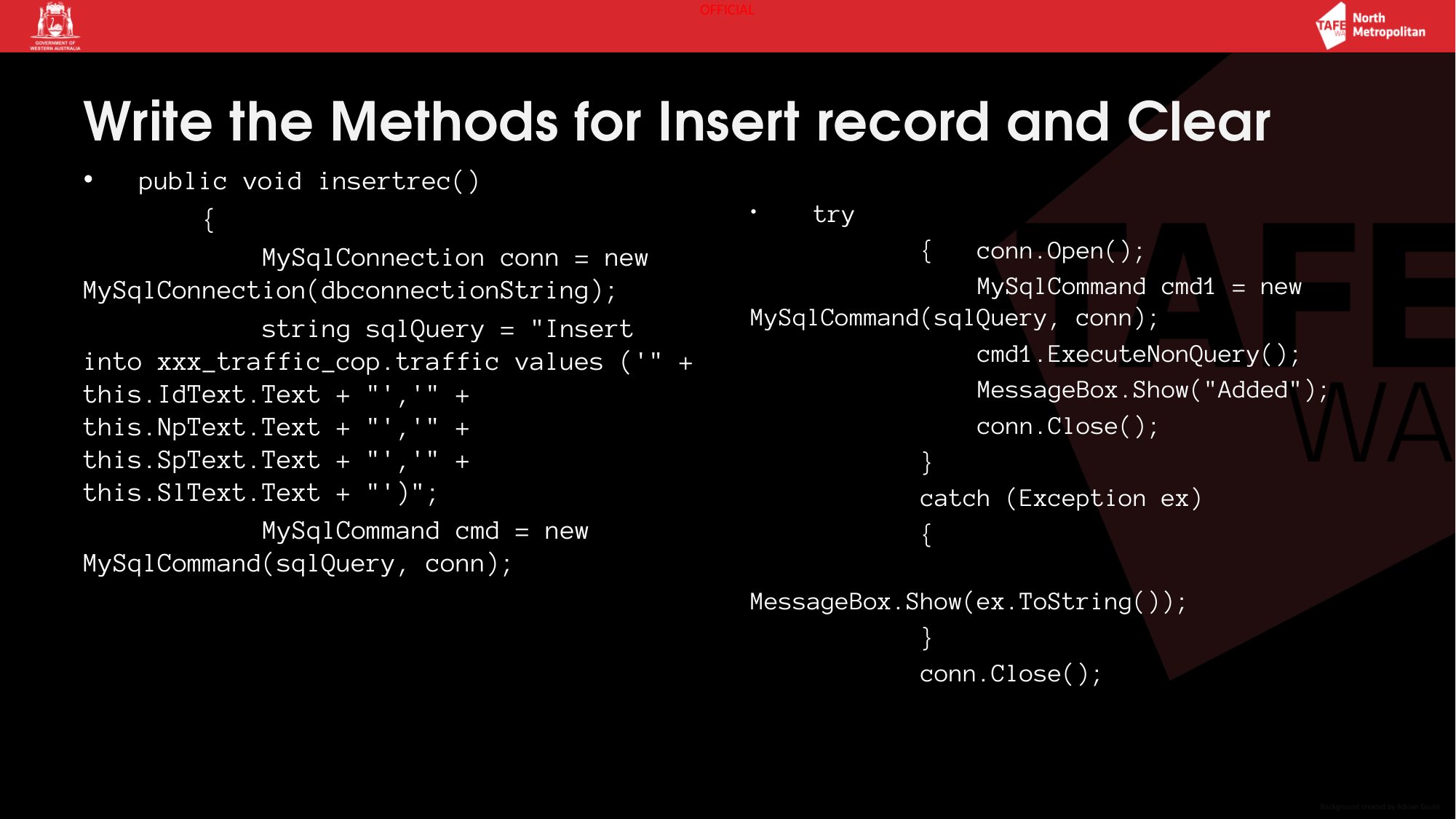

# Write the Methods for Insert record and Clear
 public void insertrec()
        {
            MySqlConnection conn = new MySqlConnection(dbconnectionString);
            string sqlQuery = "Insert into xxx_traffic_cop.traffic values ('" + this.IdText.Text + "','" + this.NpText.Text + "','" + this.SpText.Text + "','" + this.SlText.Text + "')";
            MySqlCommand cmd = new MySqlCommand(sqlQuery, conn);
  try
            {   conn.Open();
                MySqlCommand cmd1 = new MySqlCommand(sqlQuery, conn);
                cmd1.ExecuteNonQuery();
                MessageBox.Show("Added");
                conn.Close();
            }
            catch (Exception ex)
            {
                MessageBox.Show(ex.ToString());
            }
            conn.Close();
        }